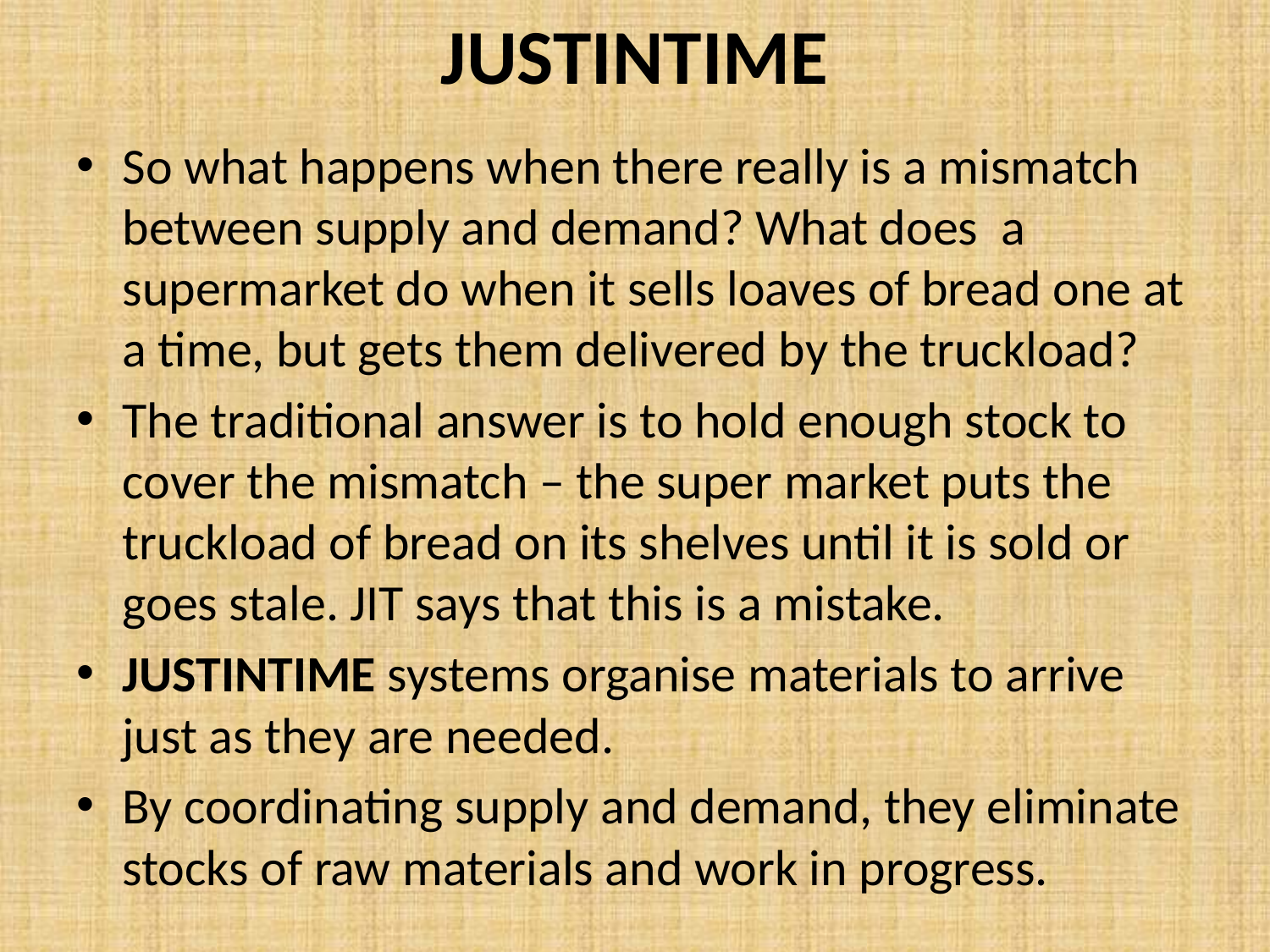

# JUSTINTIME
So what happens when there really is a mismatch between supply and demand? What does  a supermarket do when it sells loaves of bread one at a time, but gets them delivered by the truckload?
The traditional answer is to hold enough stock to cover the mismatch – the super market puts the truckload of bread on its shelves until it is sold or goes stale. JIT says that this is a mistake.
JUSTINTIME systems organise materials to arrive just as they are needed.
By coordinating supply and demand, they eliminate stocks of raw materials and work in progress.